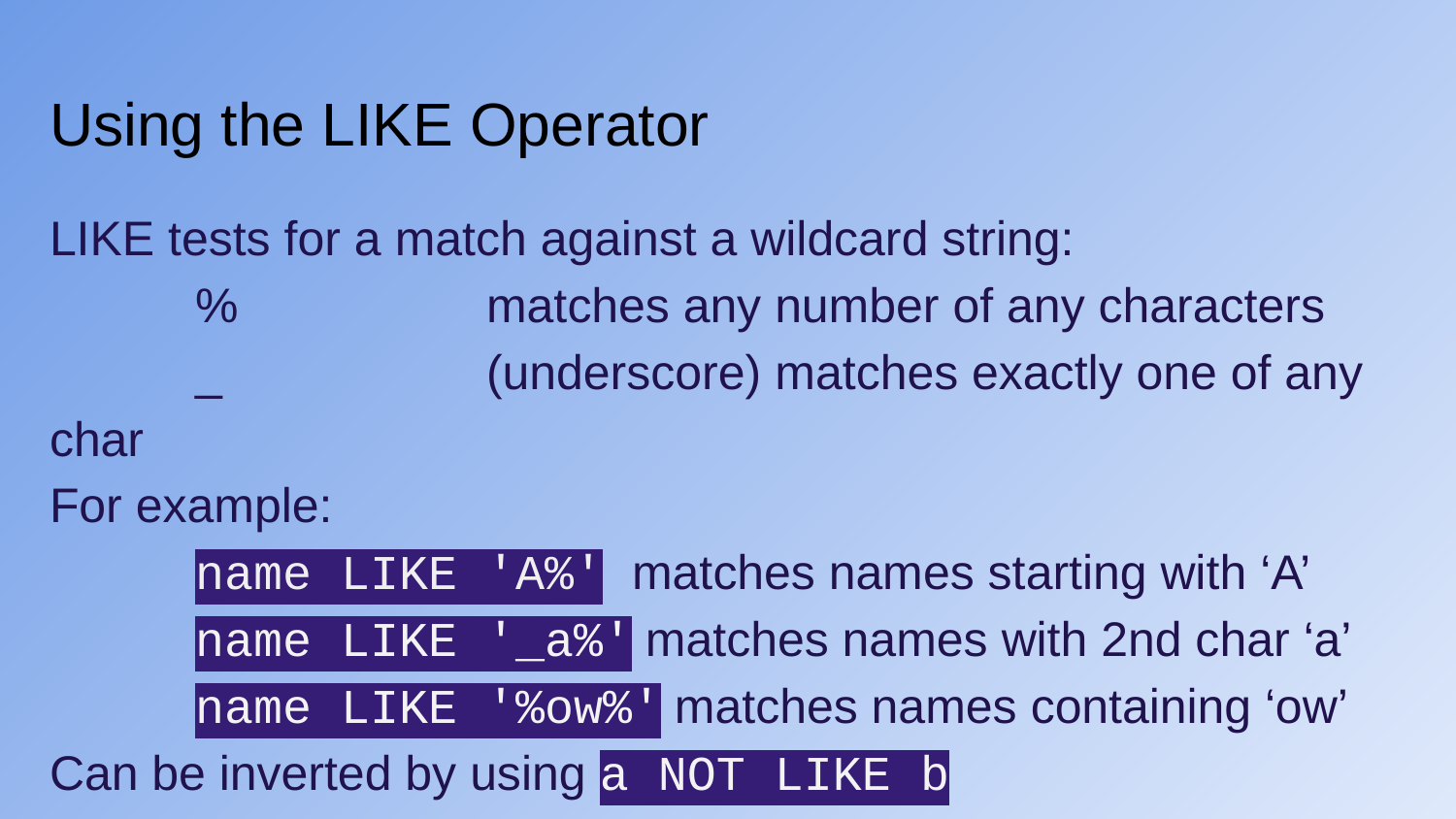

# Using the LIKE Operator
LIKE tests for a match against a wildcard string:
	%		matches any number of any characters
	_		(underscore) matches exactly one of any char
For example:
	name LIKE 'A%'	matches names starting with ‘A’
	name LIKE '_a%' matches names with 2nd char ‘a’
	name LIKE '%ow%' matches names containing ‘ow’
Can be inverted by using a NOT LIKE b